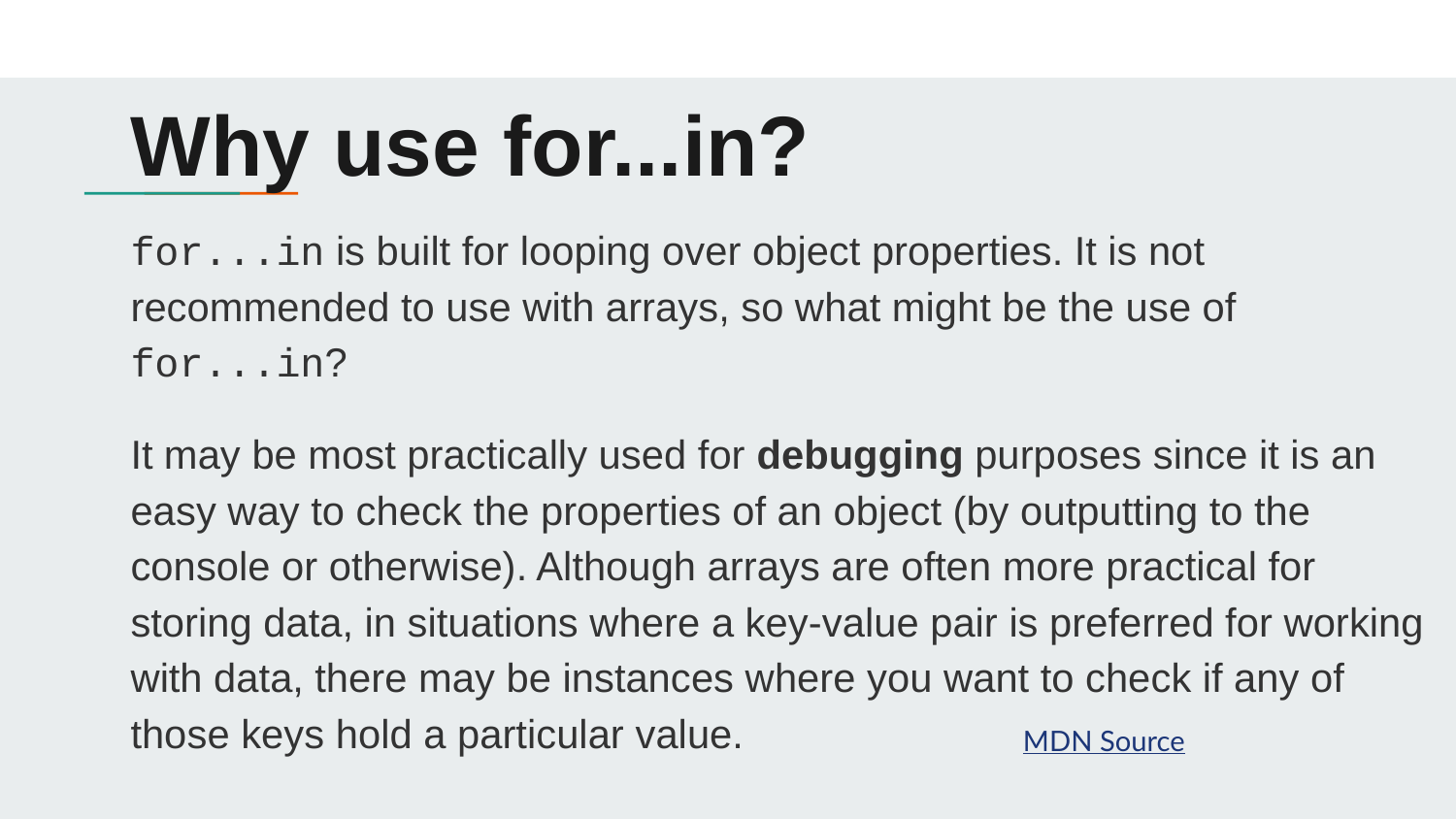

# Why use for...in?

for...in is built for looping over object properties. It is not recommended to use with arrays, so what might be the use of for...in?
It may be most practically used for debugging purposes since it is an easy way to check the properties of an object (by outputting to the console or otherwise). Although arrays are often more practical for storing data, in situations where a key-value pair is preferred for working with data, there may be instances where you want to check if any of those keys hold a particular value.

MDN Source